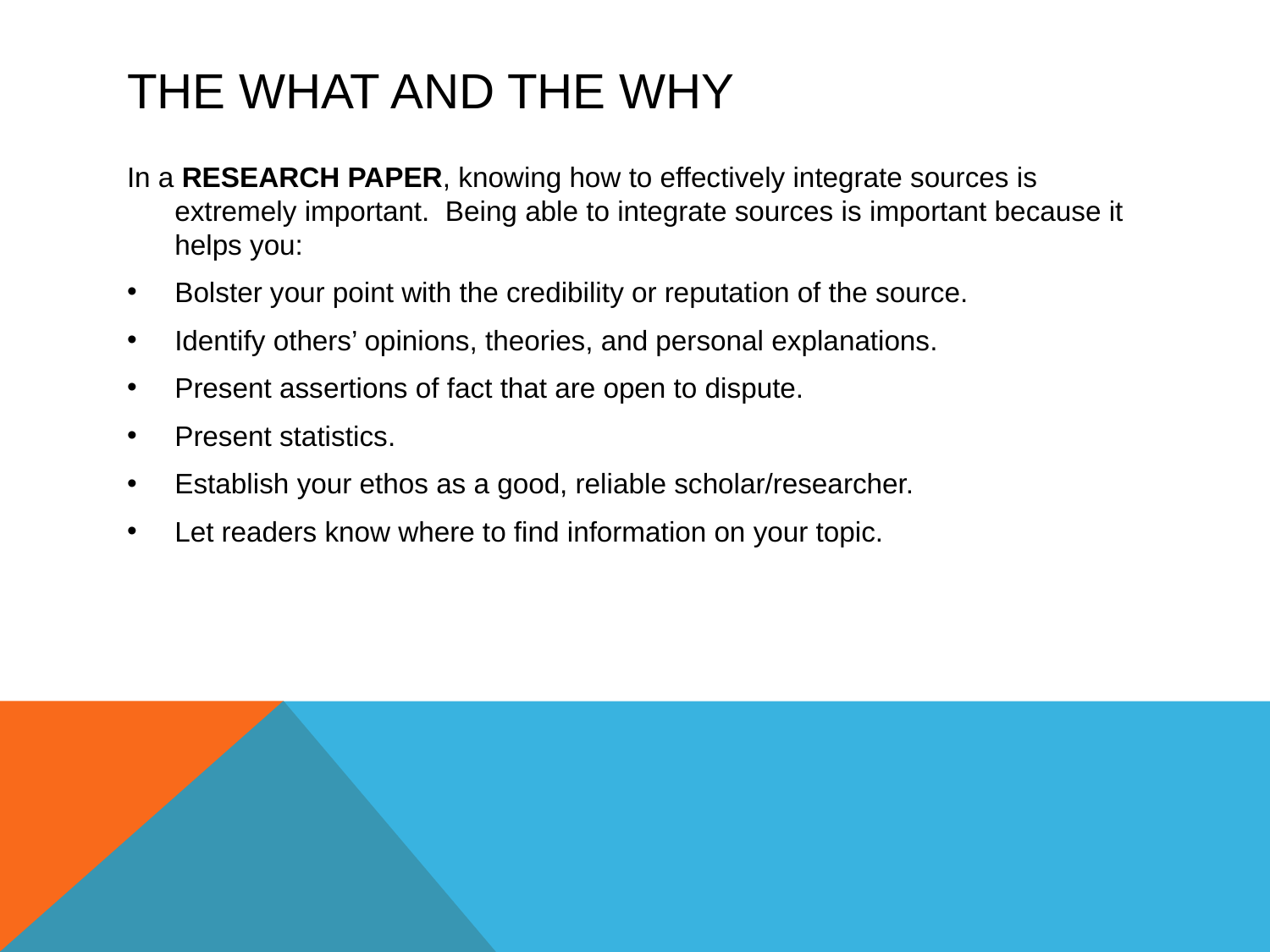

# The what and the why
In a RESEARCH PAPER, knowing how to effectively integrate sources is extremely important.  Being able to integrate sources is important because it helps you:
Bolster your point with the credibility or reputation of the source.
Identify others’ opinions, theories, and personal explanations.
Present assertions of fact that are open to dispute.
Present statistics.
Establish your ethos as a good, reliable scholar/researcher.
Let readers know where to find information on your topic.